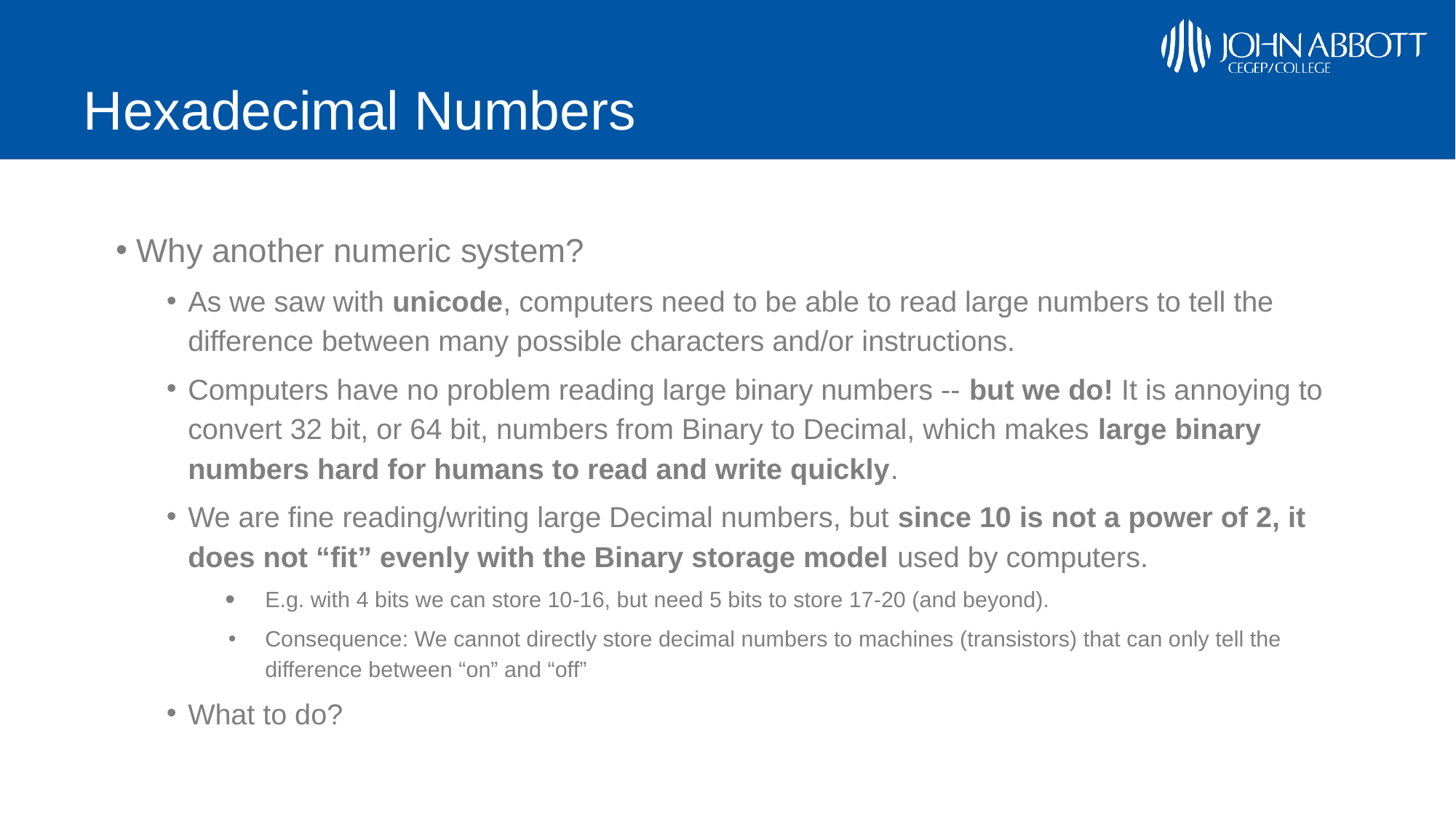

# Hexadecimal Numbers
Why another numeric system?
As we saw with unicode, computers need to be able to read large numbers to tell the difference between many possible characters and/or instructions.
Computers have no problem reading large binary numbers -- but we do! It is annoying to convert 32 bit, or 64 bit, numbers from Binary to Decimal, which makes large binary numbers hard for humans to read and write quickly.
We are fine reading/writing large Decimal numbers, but since 10 is not a power of 2, it does not “fit” evenly with the Binary storage model used by computers.
E.g. with 4 bits we can store 10-16, but need 5 bits to store 17-20 (and beyond).
Consequence: We cannot directly store decimal numbers to machines (transistors) that can only tell the difference between “on” and “off”
What to do?